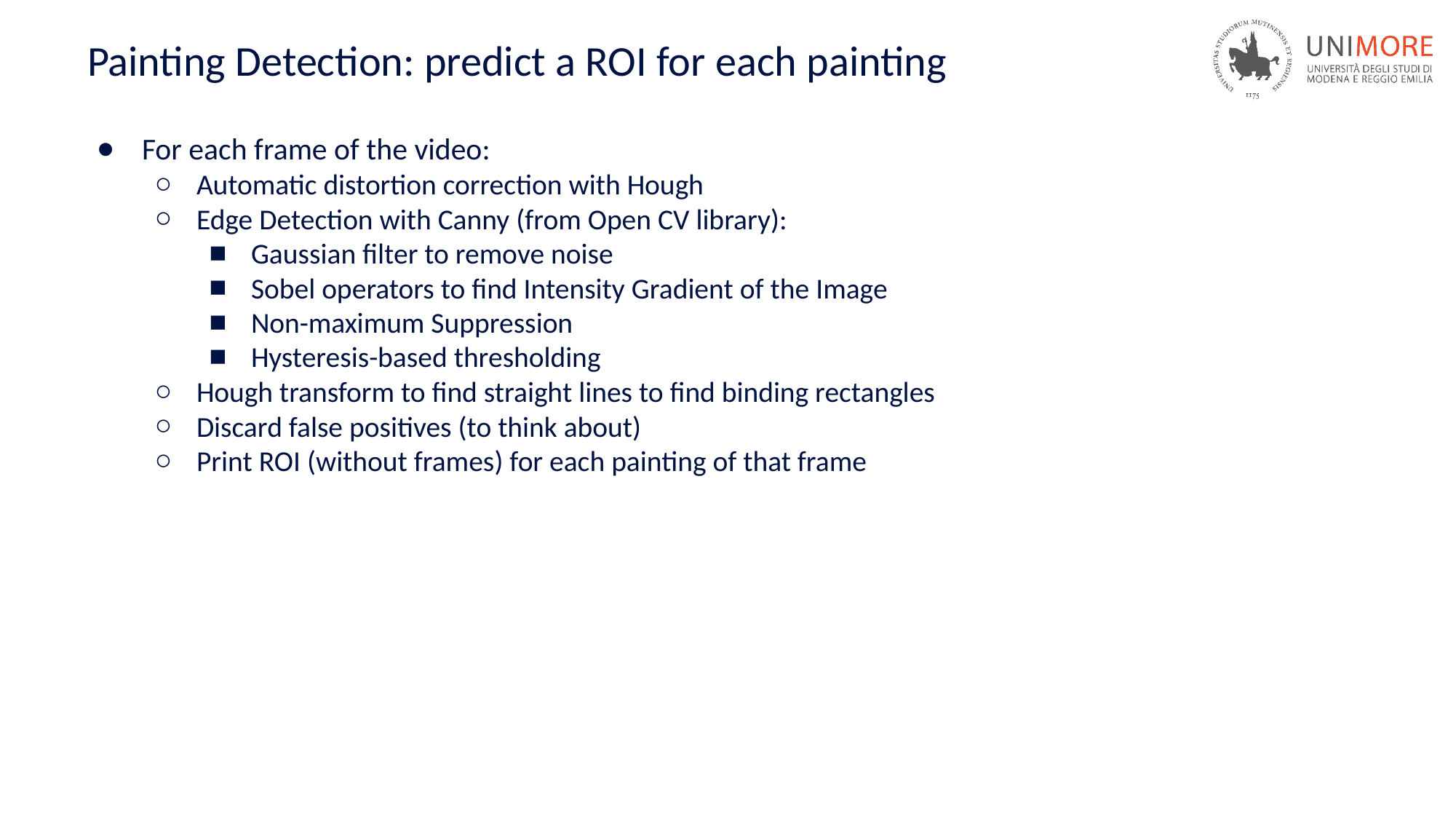

# Painting Detection: predict a ROI for each painting
For each frame of the video:
Automatic distortion correction with Hough
Edge Detection with Canny (from Open CV library):
Gaussian filter to remove noise
Sobel operators to find Intensity Gradient of the Image
Non-maximum Suppression
Hysteresis-based thresholding
Hough transform to find straight lines to find binding rectangles
Discard false positives (to think about)
Print ROI (without frames) for each painting of that frame

2